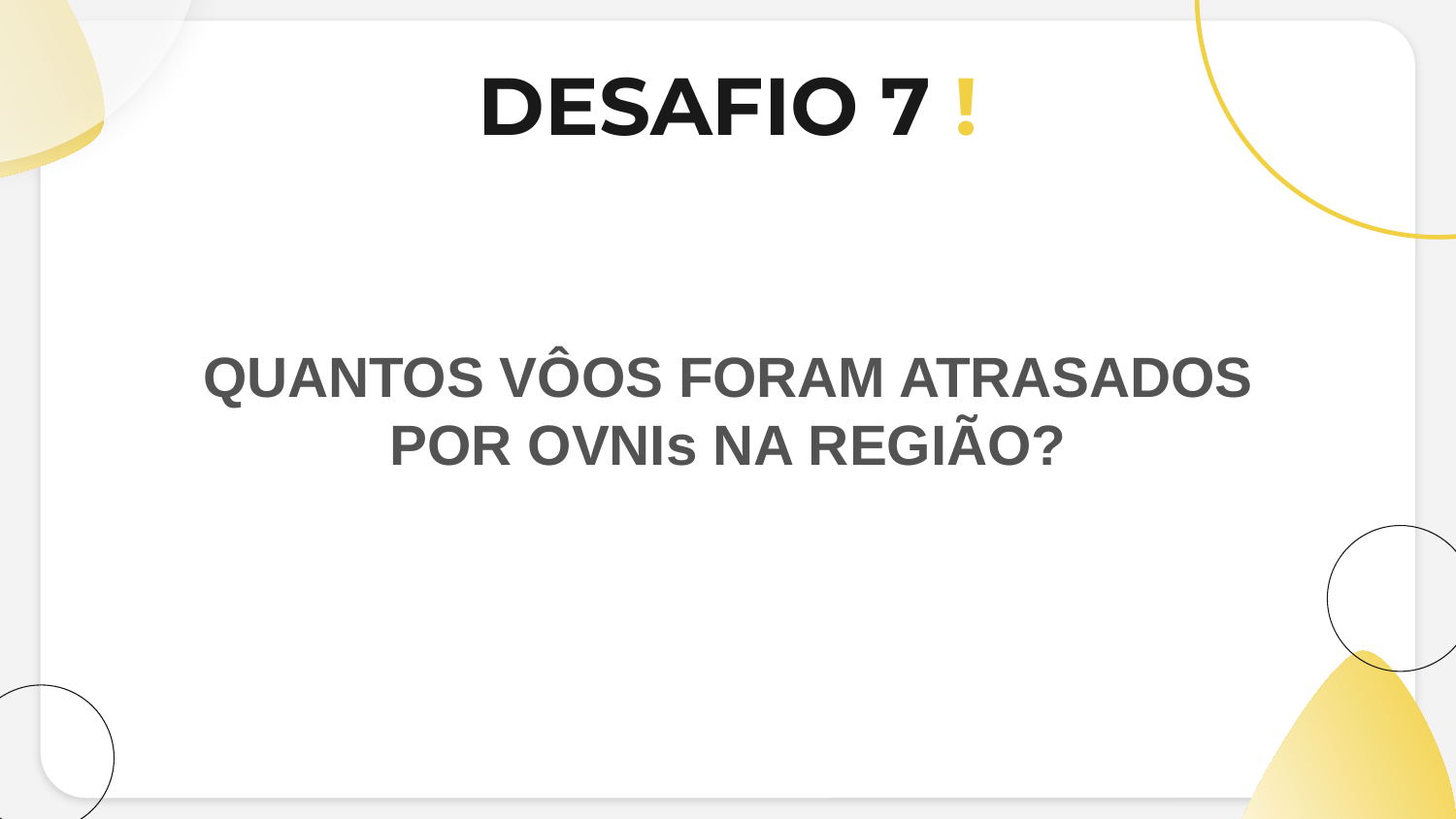

# DESAFIO 7 !
QUANTOS VÔOS FORAM ATRASADOS POR OVNIs NA REGIÃO?